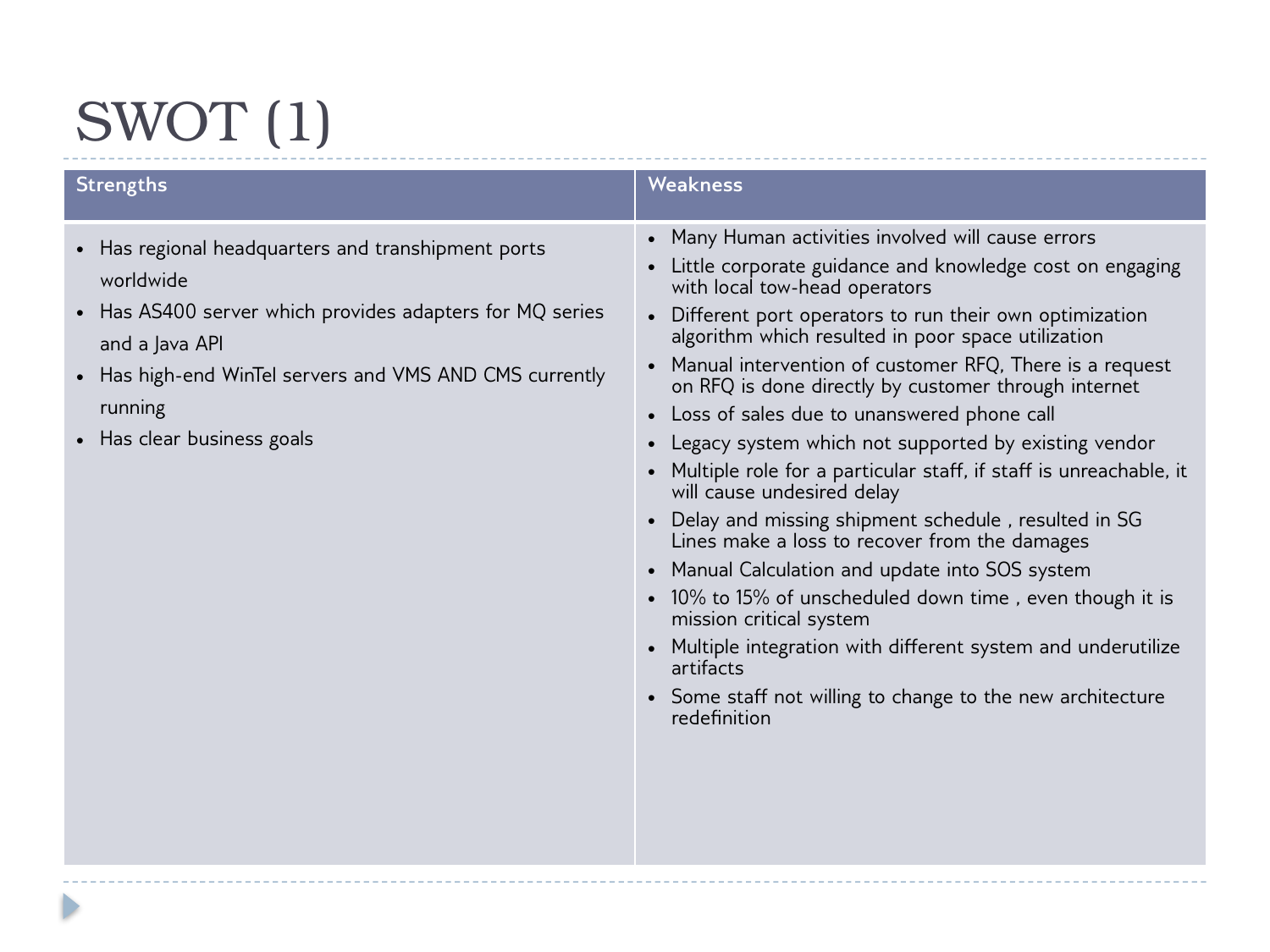

# SWOT (1)
| Strengths | Weakness |
| --- | --- |
| Has regional headquarters and transhipment ports worldwide Has AS400 server which provides adapters for MQ series and a Java API Has high-end WinTel servers and VMS AND CMS currently running Has clear business goals | Many Human activities involved will cause errors Little corporate guidance and knowledge cost on engaging with local tow-head operators Different port operators to run their own optimization algorithm which resulted in poor space utilization Manual intervention of customer RFQ, There is a request on RFQ is done directly by customer through internet Loss of sales due to unanswered phone call Legacy system which not supported by existing vendor Multiple role for a particular staff, if staff is unreachable, it will cause undesired delay Delay and missing shipment schedule , resulted in SG Lines make a loss to recover from the damages Manual Calculation and update into SOS system 10% to 15% of unscheduled down time , even though it is mission critical system Multiple integration with different system and underutilize artifacts Some staff not willing to change to the new architecture redefinition |